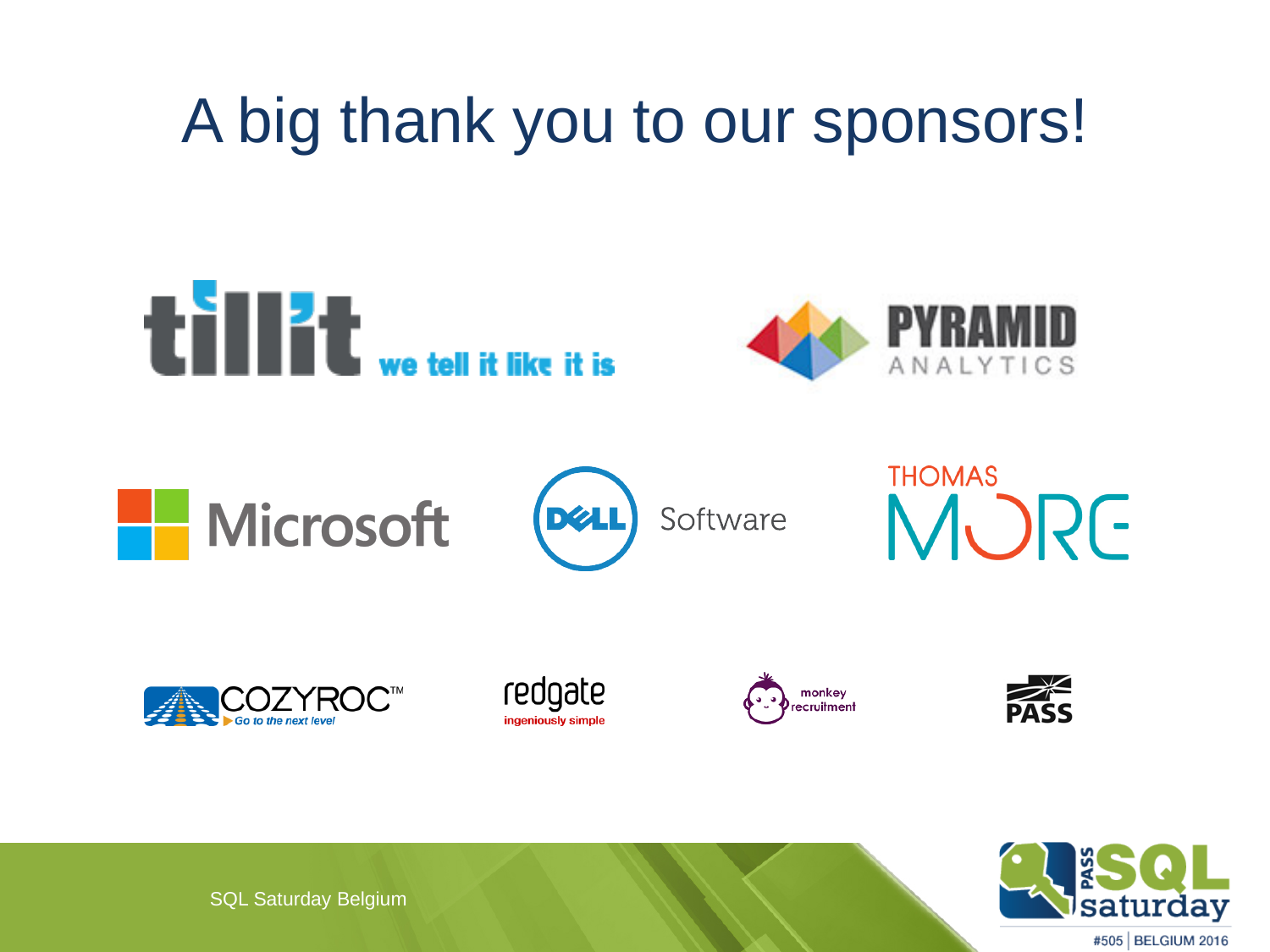

# A big thank you to our sponsors!
SQL Saturday Belgium